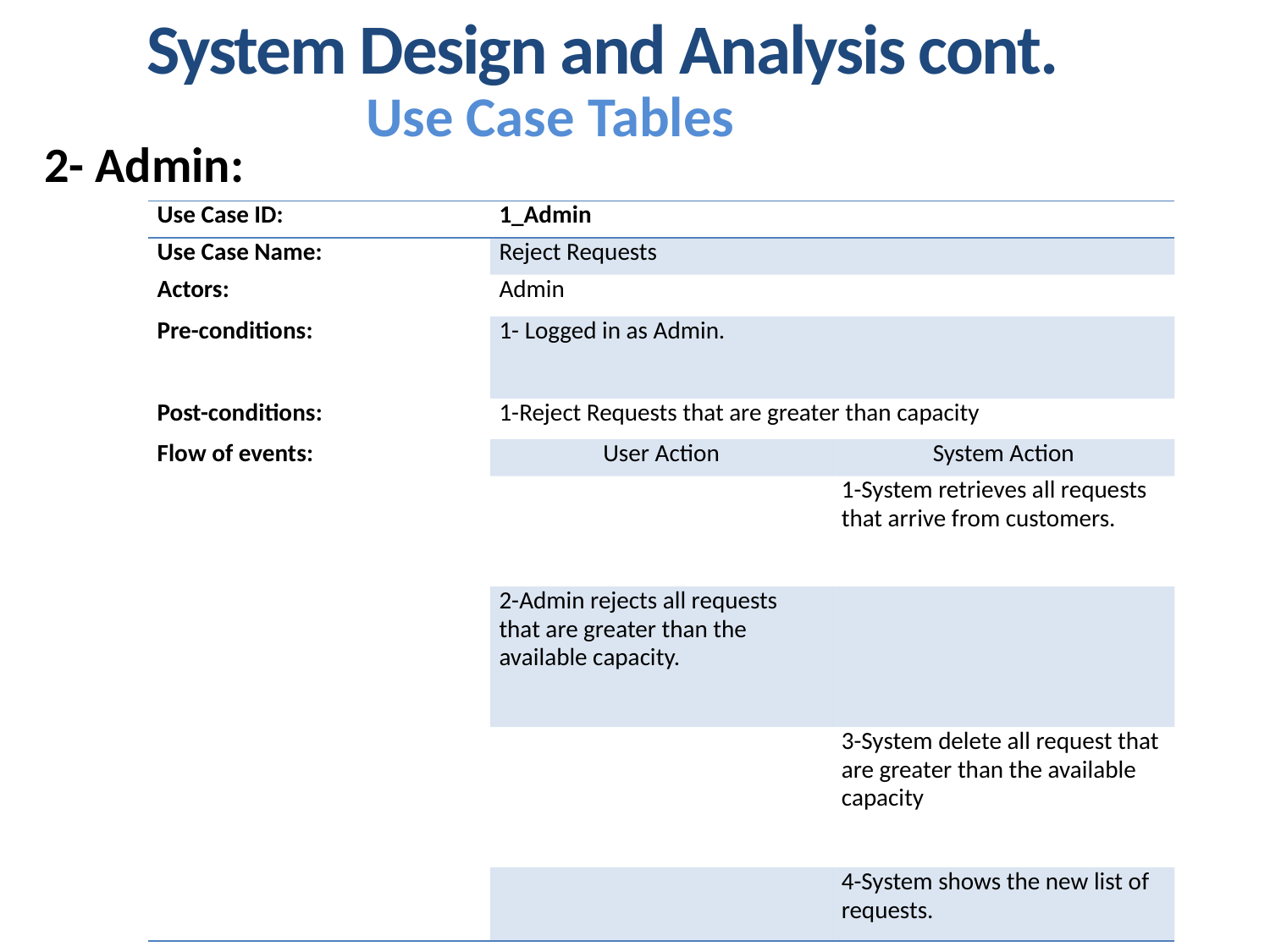

System Design and Analysis cont.
Use Case Tables
2- Admin:
| Use Case ID: | 1\_Admin |  |
| --- | --- | --- |
| Use Case Name: | Reject Requests |  |
| Actors: | Admin |  |
| Pre-conditions: | 1- Logged in as Admin. |  |
| Post-conditions: | 1-Reject Requests that are greater than capacity |  |
| Flow of events: | User Action | System Action |
|  |  | 1-System retrieves all requests that arrive from customers. |
|  | 2-Admin rejects all requests that are greater than the available capacity. |  |
|  |  | 3-System delete all request that are greater than the available capacity |
|  |  | 4-System shows the new list of requests. |